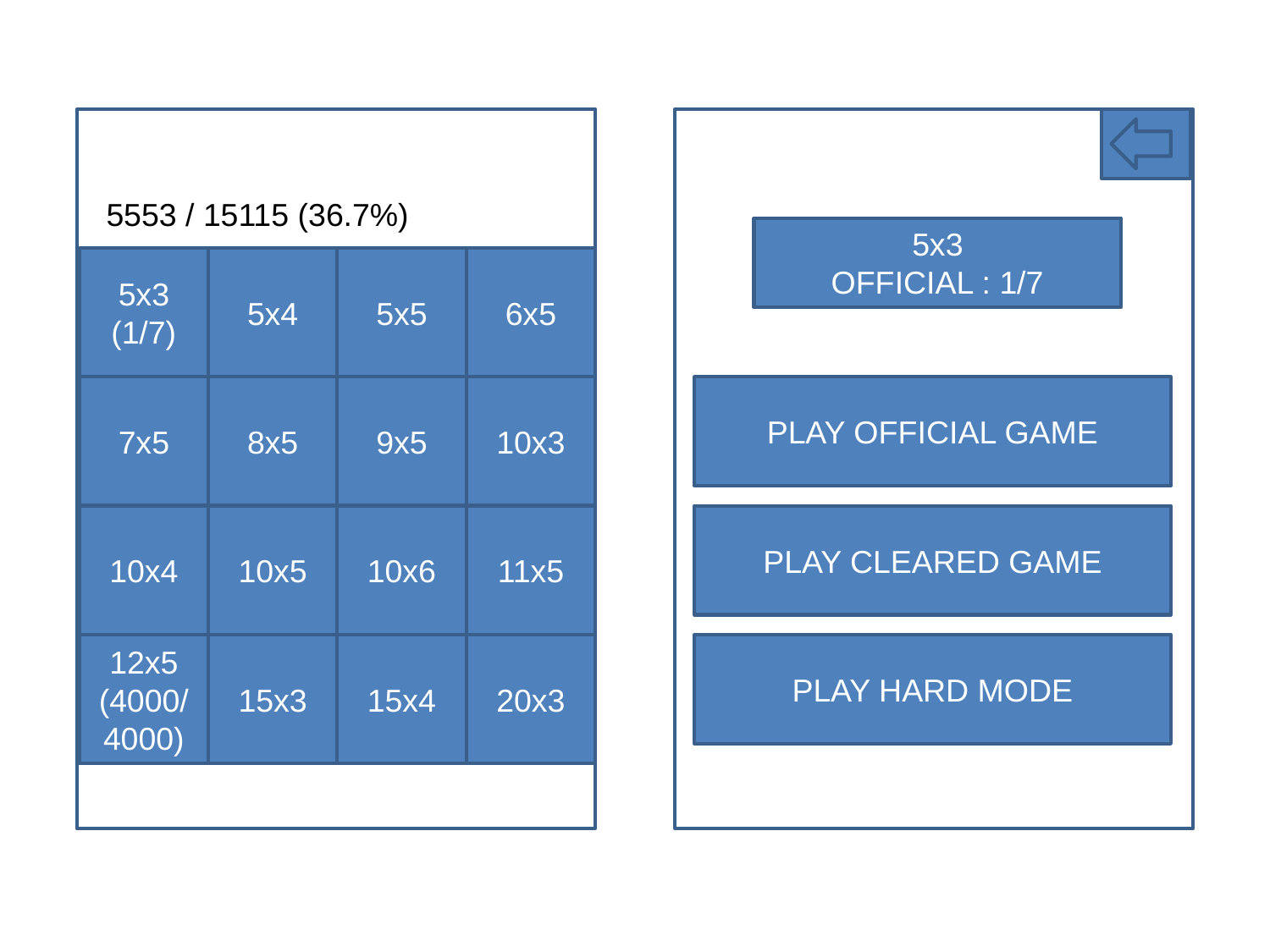

5553 / 15115 (36.7%)
5x3
OFFICIAL : 1/7
5x3
(1/7)
5x4
5x5
6x5
7x5
8x5
9x5
10x3
PLAY OFFICIAL GAME
10x4
10x5
10x6
11x5
PLAY CLEARED GAME
12x5
(4000/4000)
15x3
15x4
20x3
PLAY HARD MODE